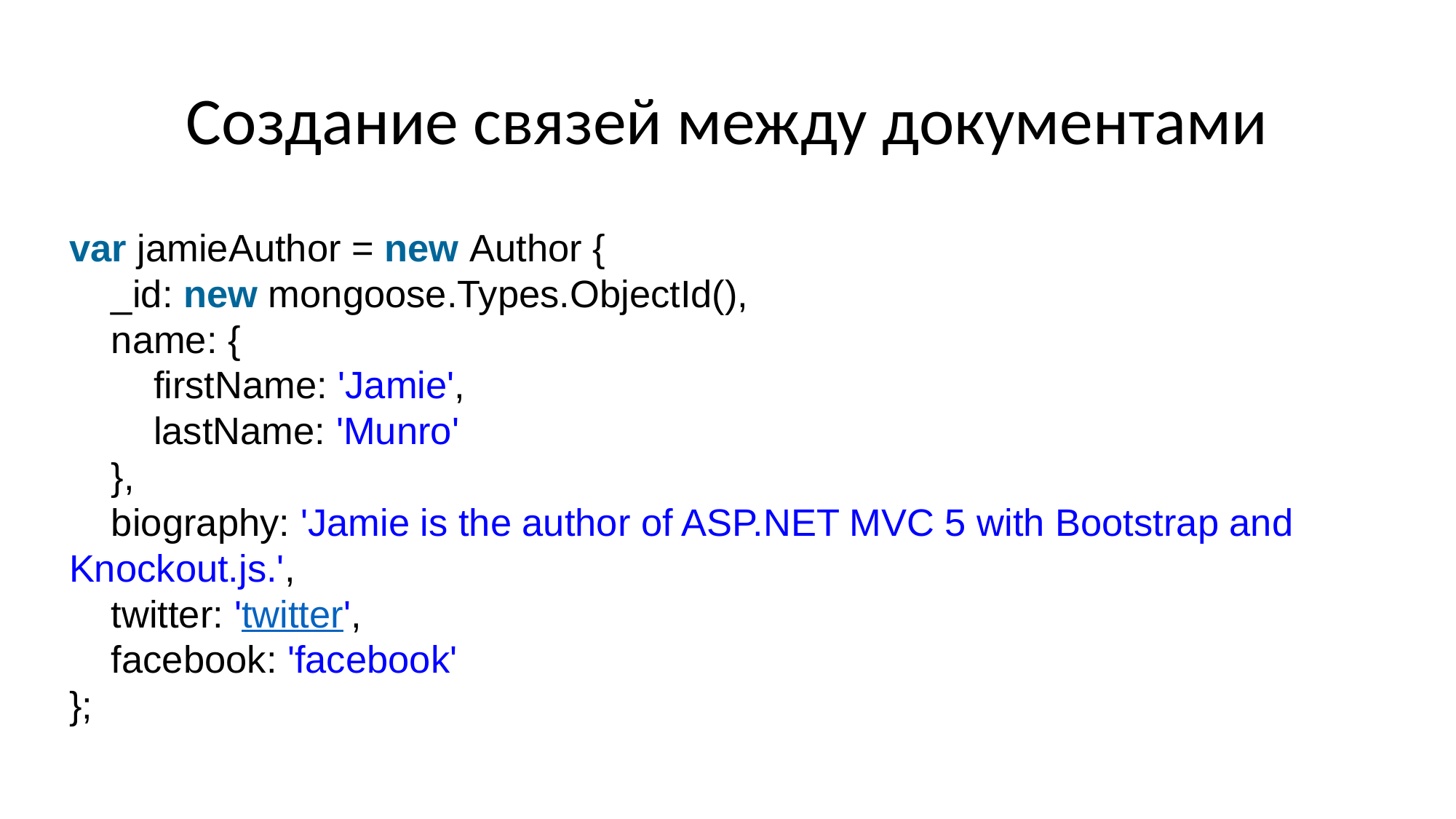

# Создание связей между документами
var jamieAuthor = new Author {
    _id: new mongoose.Types.ObjectId(),
    name: {
        firstName: 'Jamie',
        lastName: 'Munro'
    },
    biography: 'Jamie is the author of ASP.NET MVC 5 with Bootstrap and Knockout.js.',
    twitter: 'twitter',
    facebook: 'facebook'
};